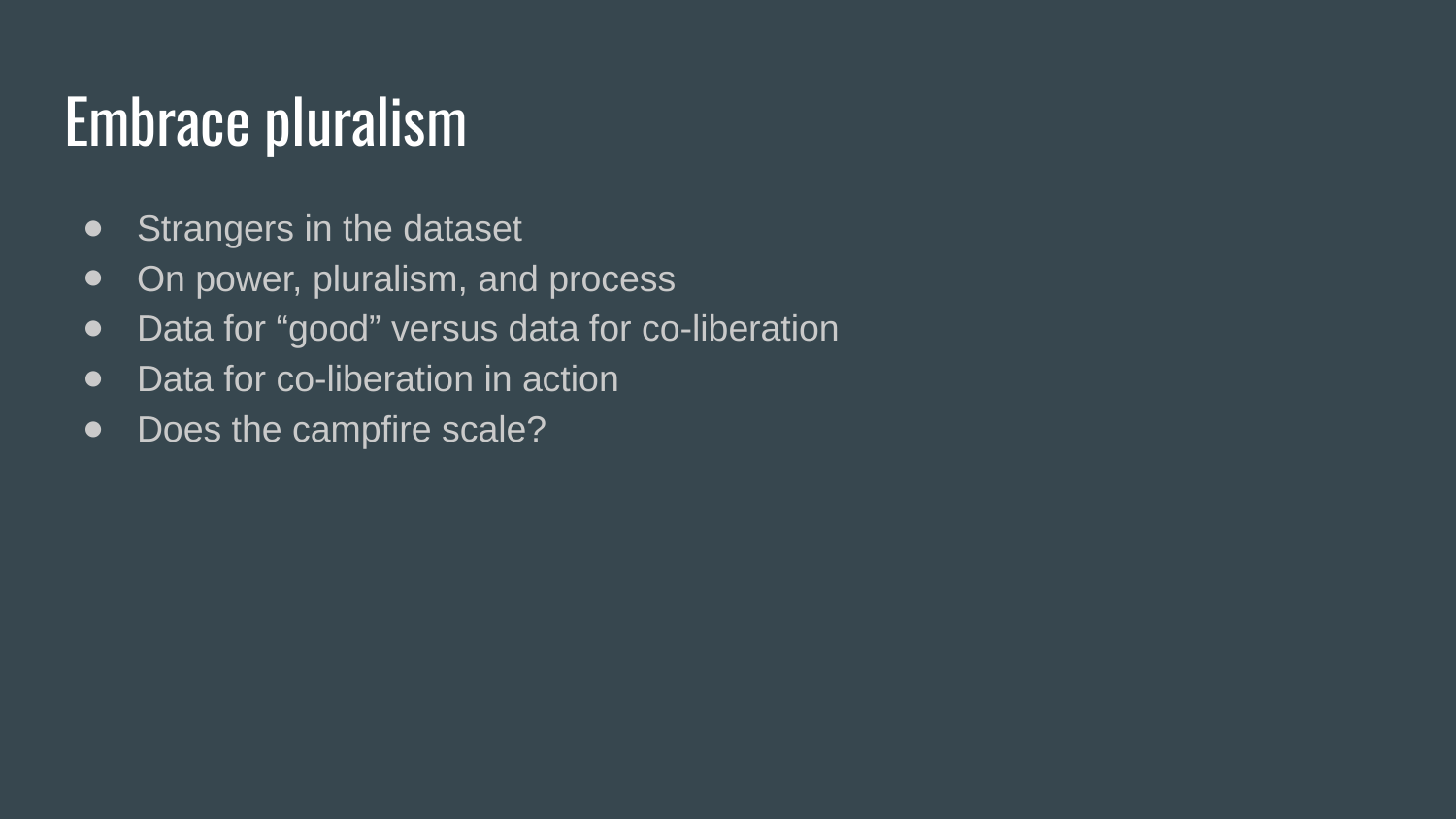

# Embrace pluralism
Strangers in the dataset
On power, pluralism, and process
Data for “good” versus data for co-liberation
Data for co-liberation in action
Does the campfire scale?